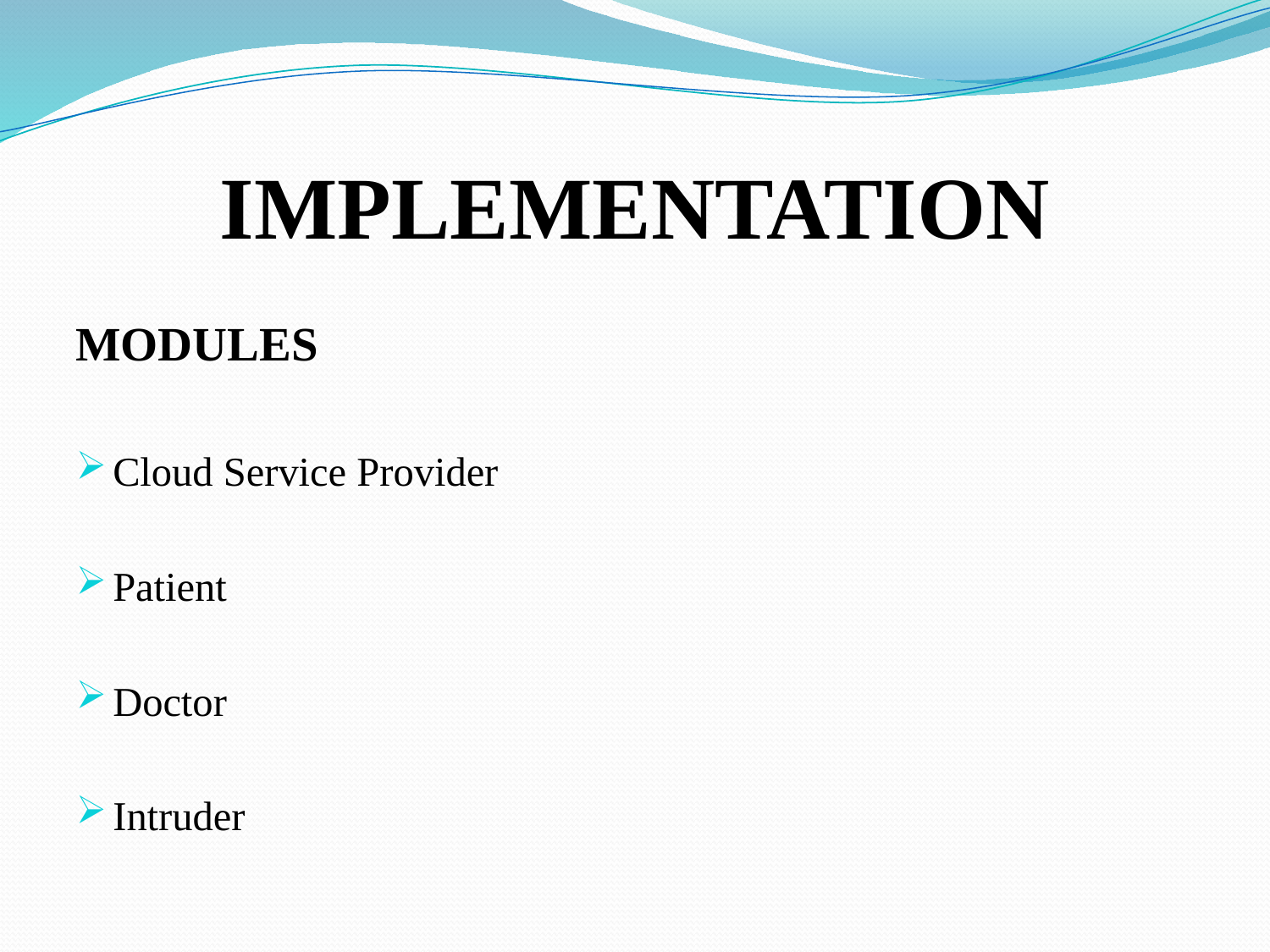

# IMPLEMENTATION
MODULES

Cloud Service Provider

Patient

Doctor

Intruder